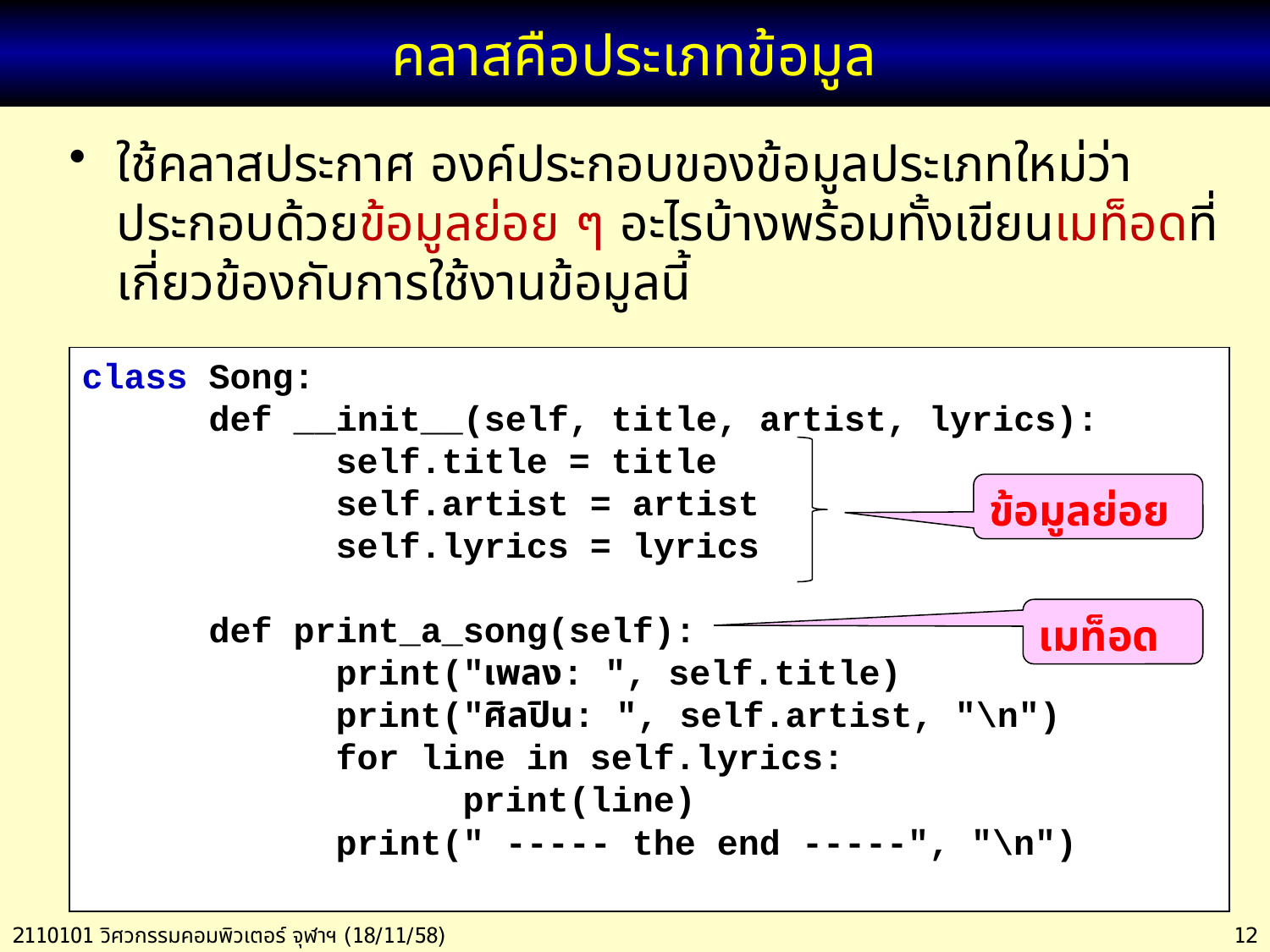

# คลาสคือประเภทข้อมูล
ใช้คลาสประกาศ องค์ประกอบของข้อมูลประเภทใหม่ว่า ประกอบด้วยข้อมูลย่อย ๆ อะไรบ้างพร้อมทั้งเขียนเมท็อดที่เกี่ยวข้องกับการใช้งานข้อมูลนี้

class Song:
	def __init__(self, title, artist, lyrics):
		self.title = title
		self.artist = artist
		self.lyrics = lyrics

	def print_a_song(self):
		print("เพลง: ", self.title)
		print("ศิลปิน: ", self.artist, "\n")
		for line in self.lyrics:
			print(line)
		print(" ----- the end -----", "\n")

ข้อมูลย่อย
เมท็อด